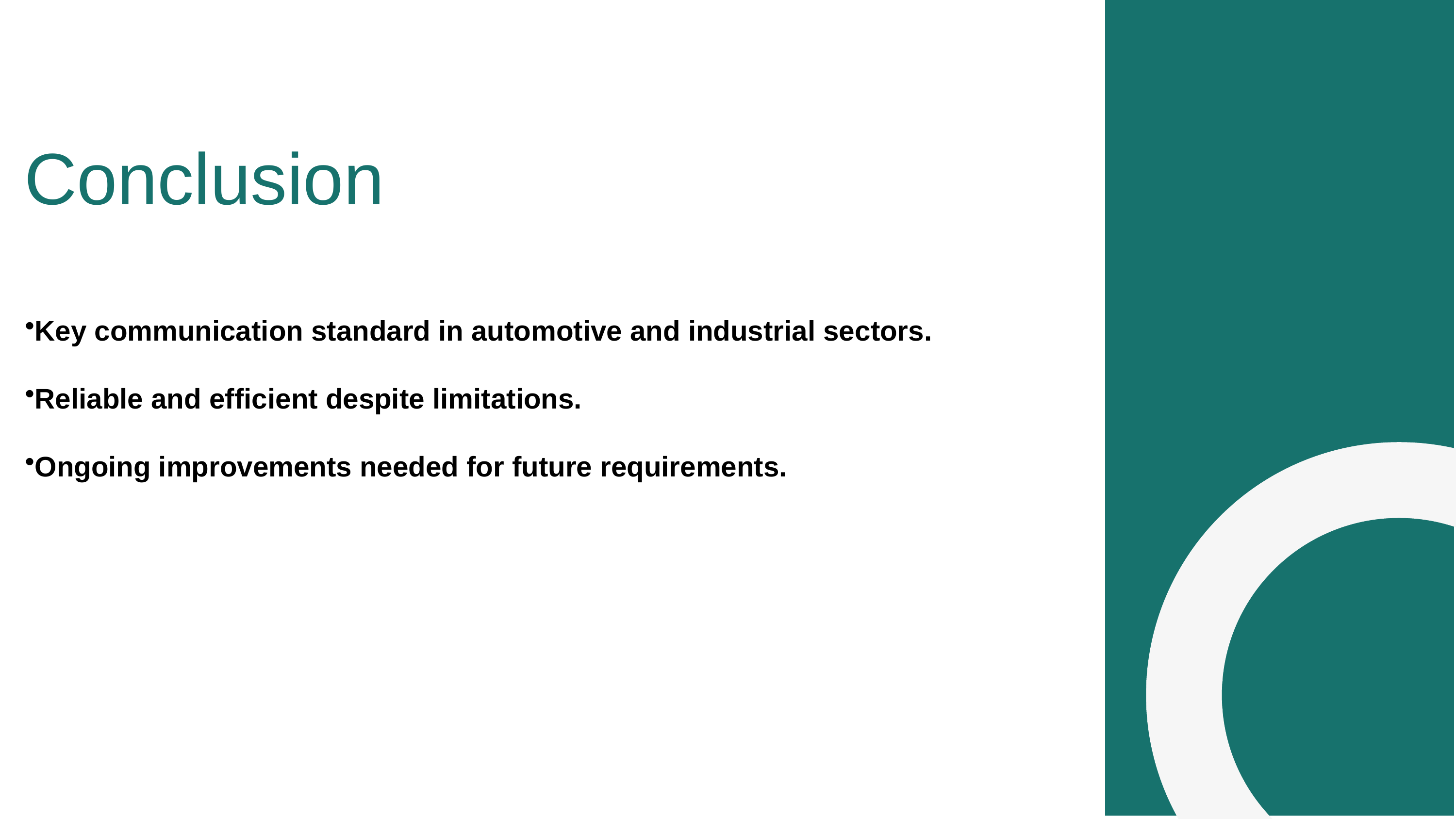

Conclusion

Key communication standard in automotive and industrial sectors.

Reliable and efficient despite limitations.

Ongoing improvements needed for future requirements.